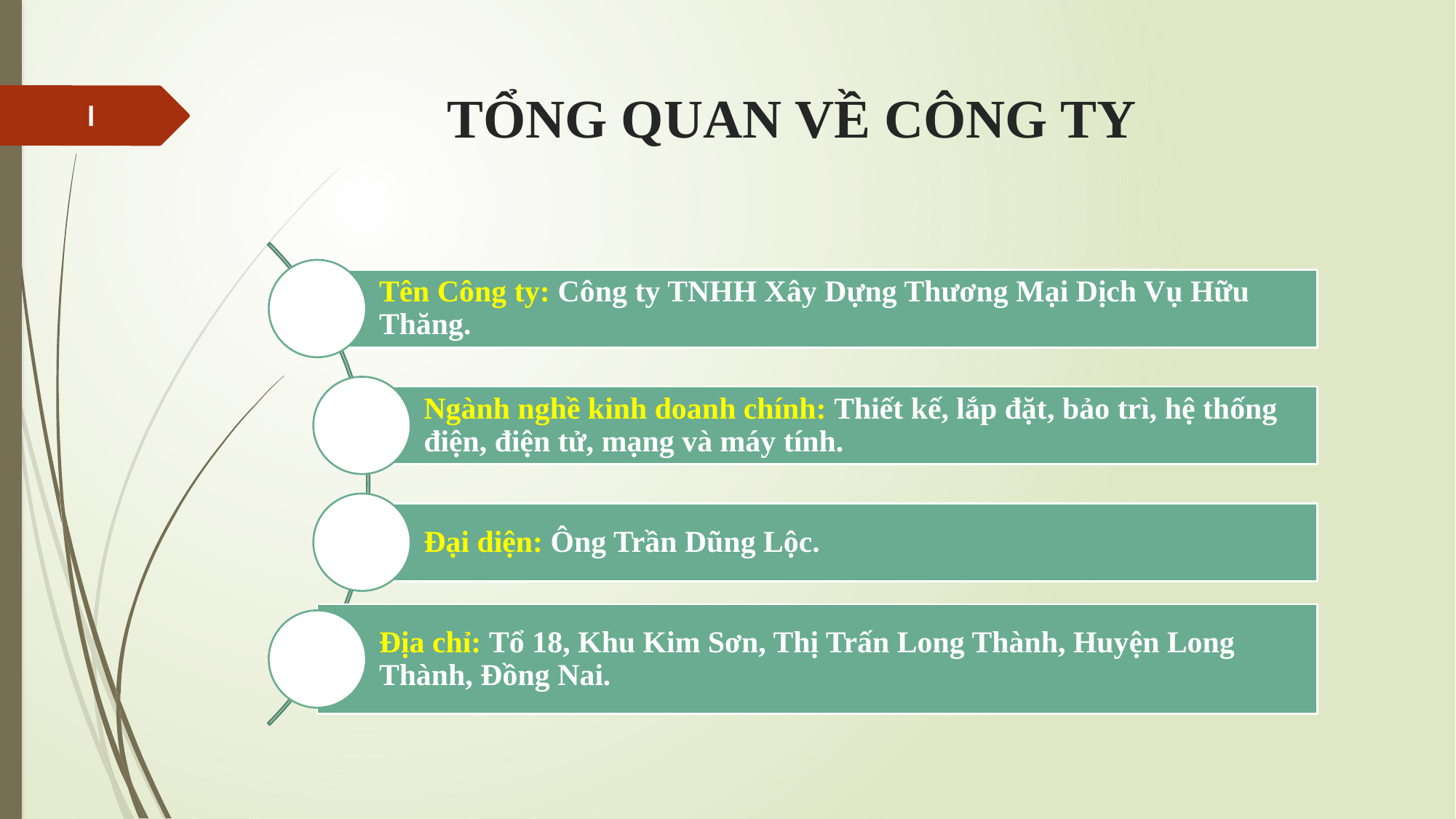

# TỔNG QUAN VỀ CÔNG TY
I
Tên Công ty: Công ty TNHH Xây Dựng Thương Mại Dịch Vụ Hữu Thăng.
Ngành nghề kinh doanh chính: Thiết kế, lắp đặt, bảo trì, hệ thống điện, điện tử, mạng và máy tính.
Đại diện: Ông Trần Dũng Lộc.
Địa chỉ: Tổ 18, Khu Kim Sơn, Thị Trấn Long Thành, Huyện Long Thành, Đồng Nai.